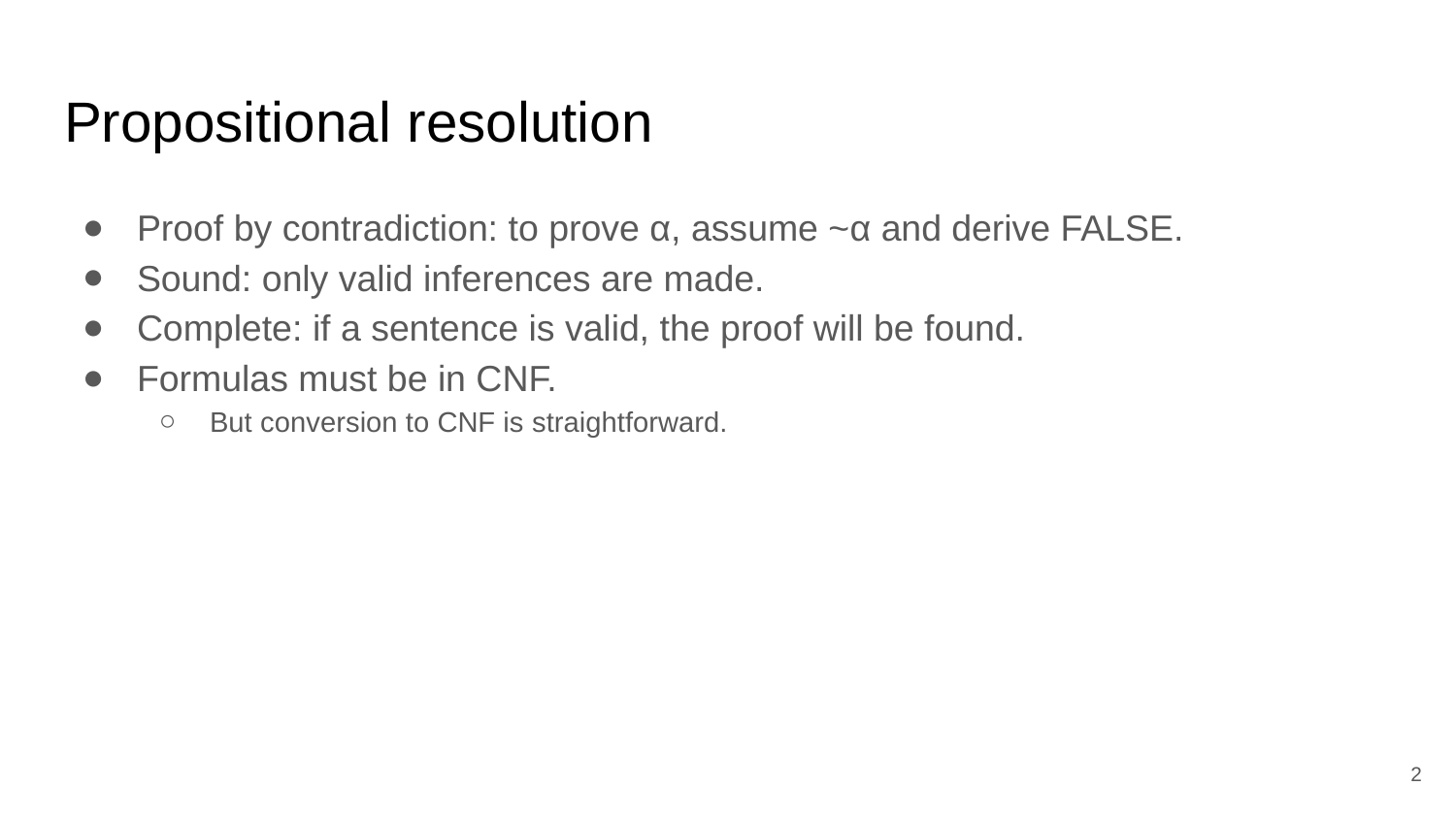

# Propositional resolution
Proof by contradiction: to prove α, assume ~α and derive FALSE.
Sound: only valid inferences are made.
Complete: if a sentence is valid, the proof will be found.
Formulas must be in CNF.
But conversion to CNF is straightforward.
2